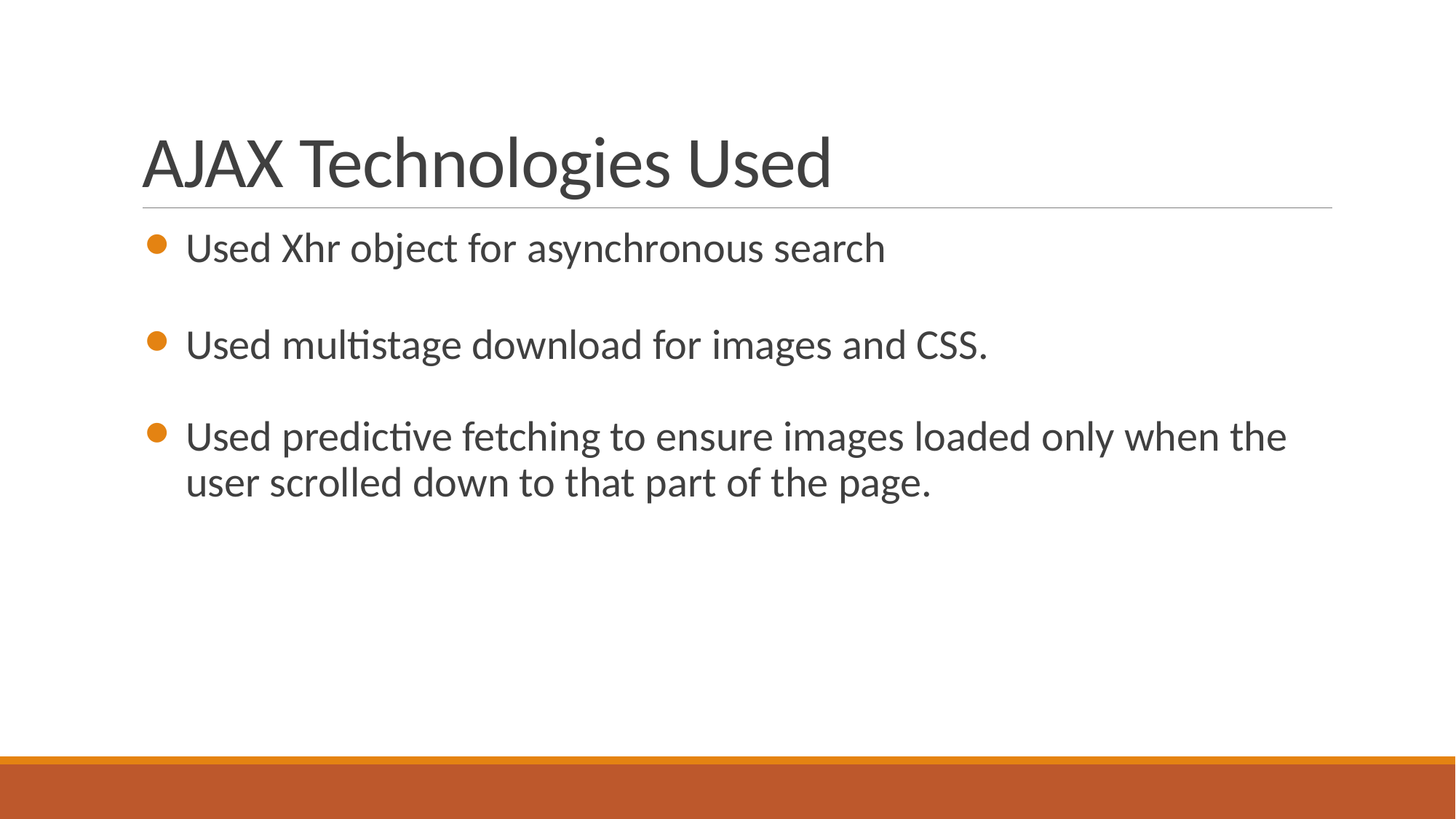

# AJAX Technologies Used
Used Xhr object for asynchronous search
Used multistage download for images and CSS.
Used predictive fetching to ensure images loaded only when the user scrolled down to that part of the page.